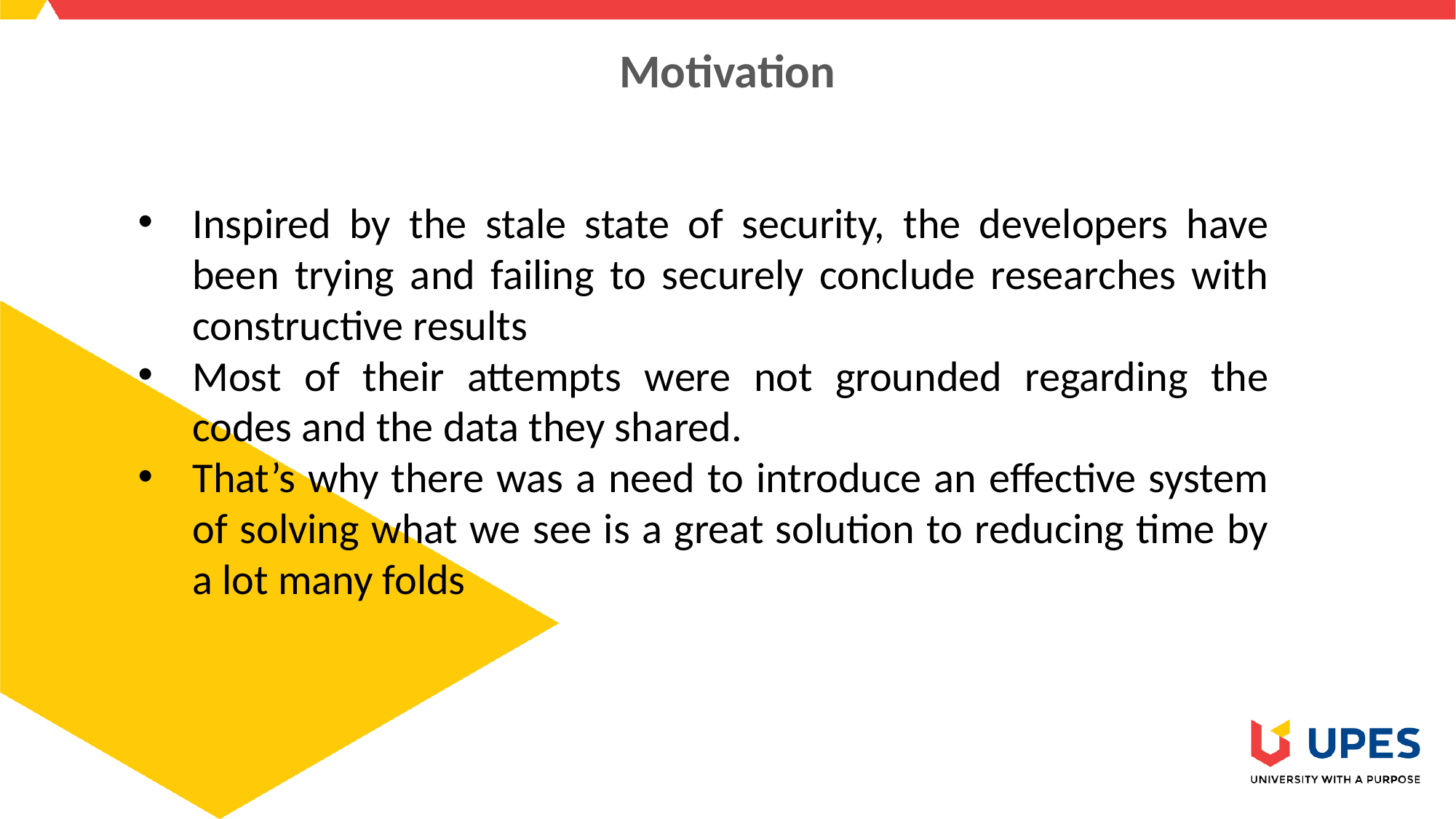

# Motivation
Inspired by the stale state of security, the developers have been trying and failing to securely conclude researches with constructive results
Most of their attempts were not grounded regarding the codes and the data they shared.
That’s why there was a need to introduce an effective system of solving what we see is a great solution to reducing time by a lot many folds